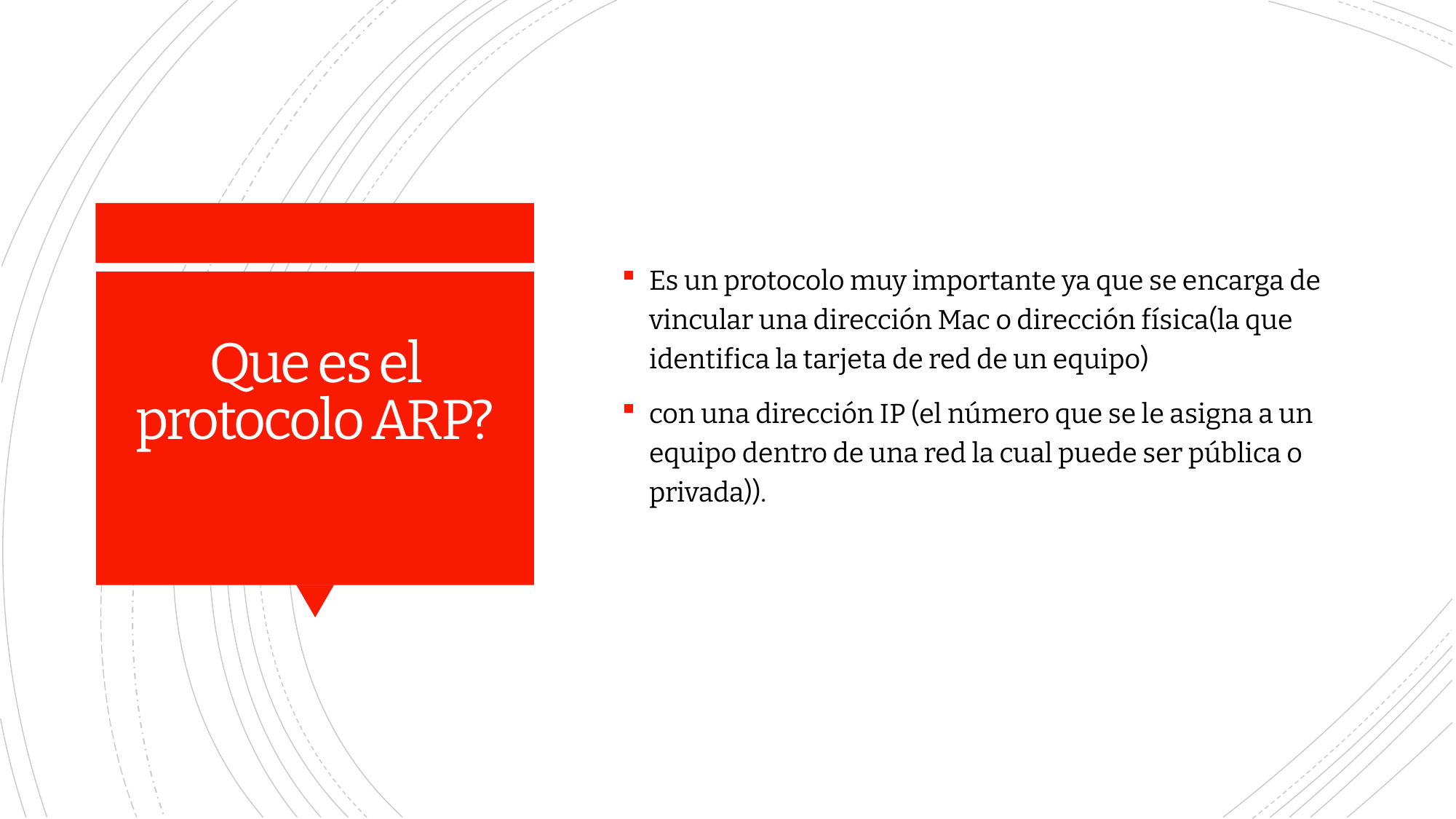

Es un protocolo muy importante ya que se encarga de vincular una dirección Mac o dirección física(la que identifica la tarjeta de red de un equipo)
con una dirección IP (el número que se le asigna a un equipo dentro de una red la cual puede ser pública o privada)).

# Que es el protocolo ARP?